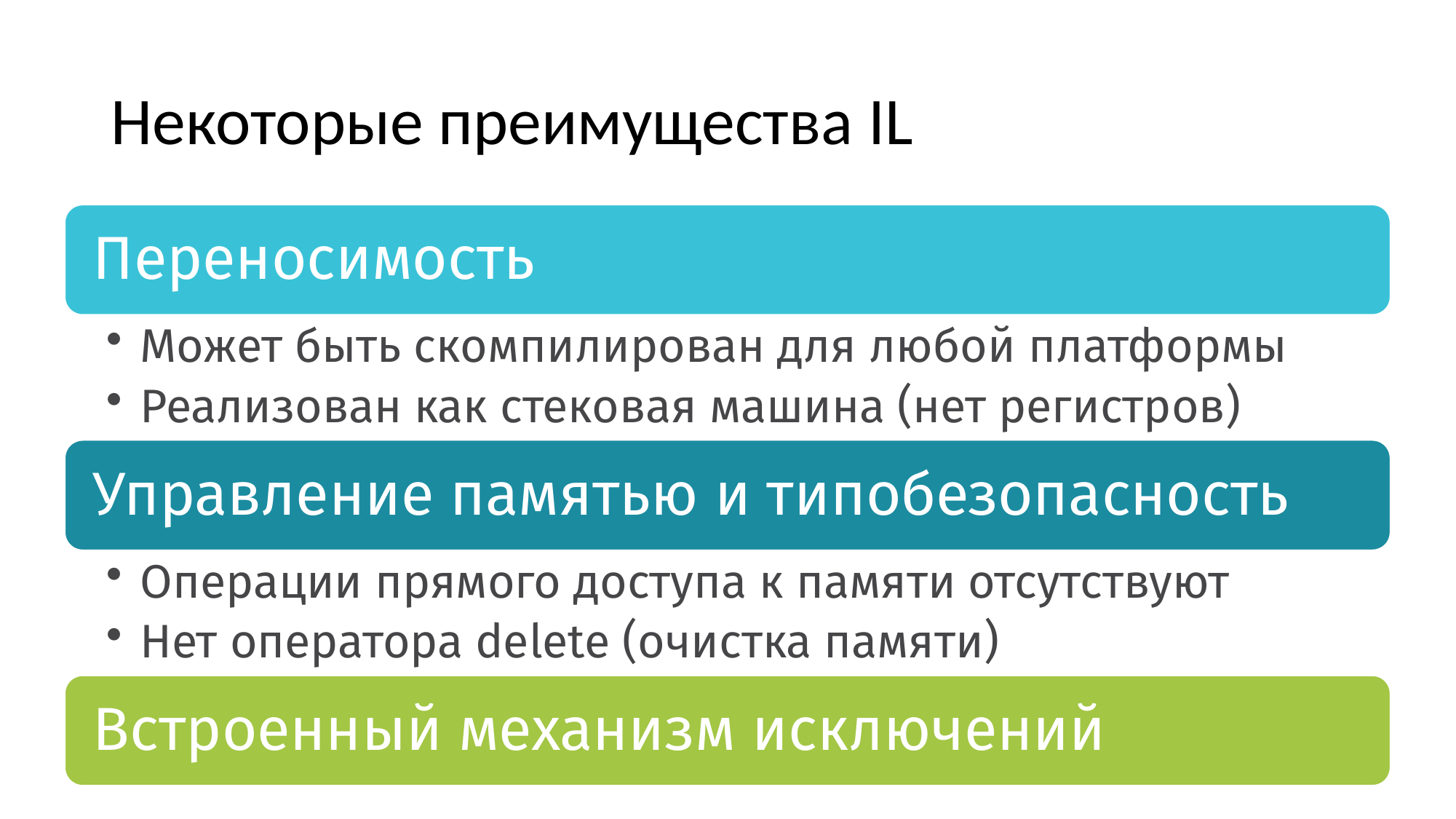

# Некоторые преимущества IL
Переносимость
Может быть скомпилирован для любой платформы
Реализован как стековая машина (нет регистров)
Управление памятью и типобезопасность
Операции прямого доступа к памяти отсутствуют
Нет оператора delete (очистка памяти)
Встроенный механизм исключений